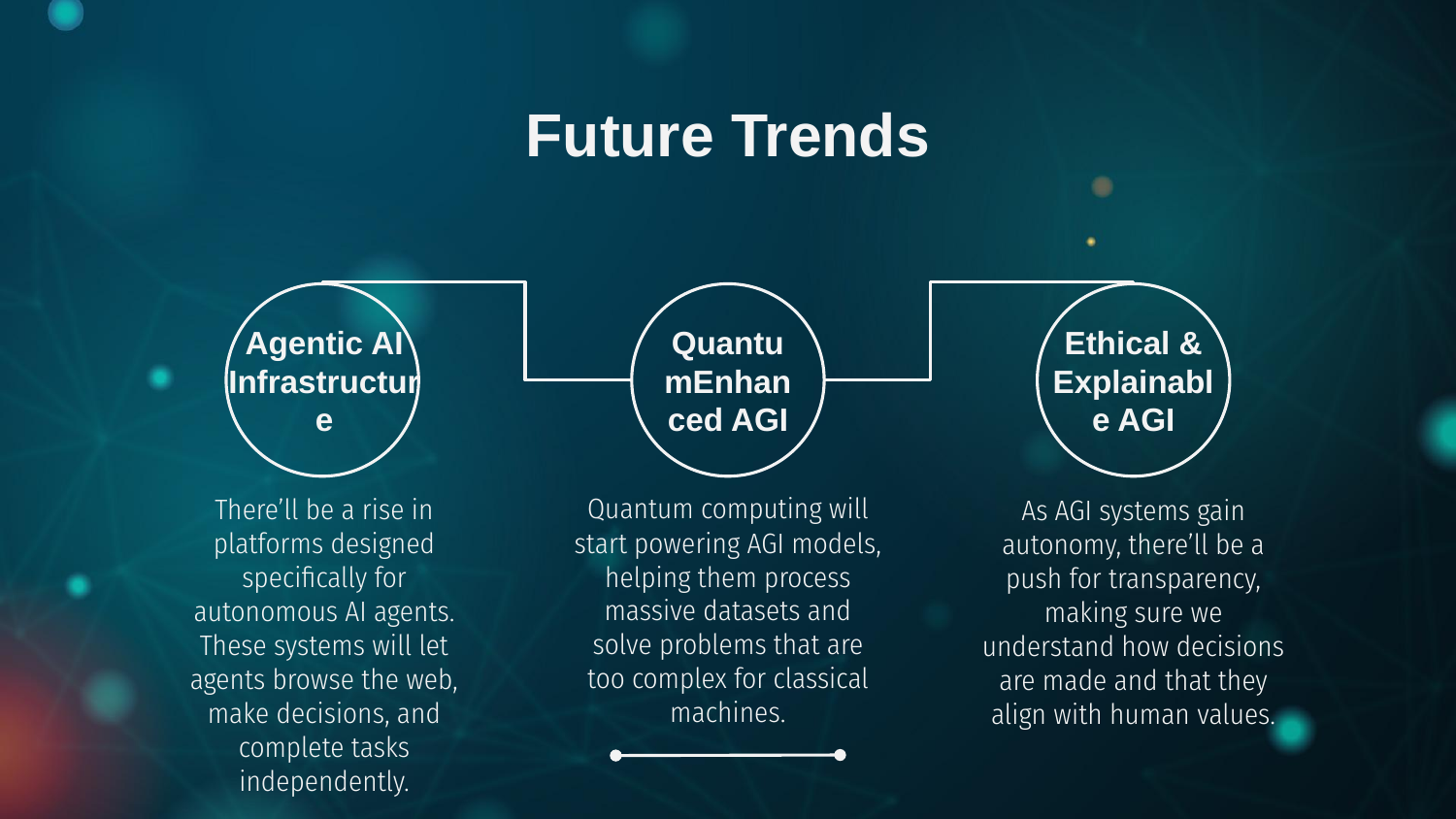

# Future Trends

Agentic AI Infrastructure
QuantumEnhanced AGI
Ethical & Explainable AGI
Quantum computing will start powering AGI models, helping them process massive datasets and solve problems that are too complex for classical machines.

There’ll be a rise in platforms designed specifically for autonomous AI agents. These systems will let agents browse the web, make decisions, and complete tasks independently.
As AGI systems gain autonomy, there’ll be a push for transparency, making sure we understand how decisions are made and that they align with human values.